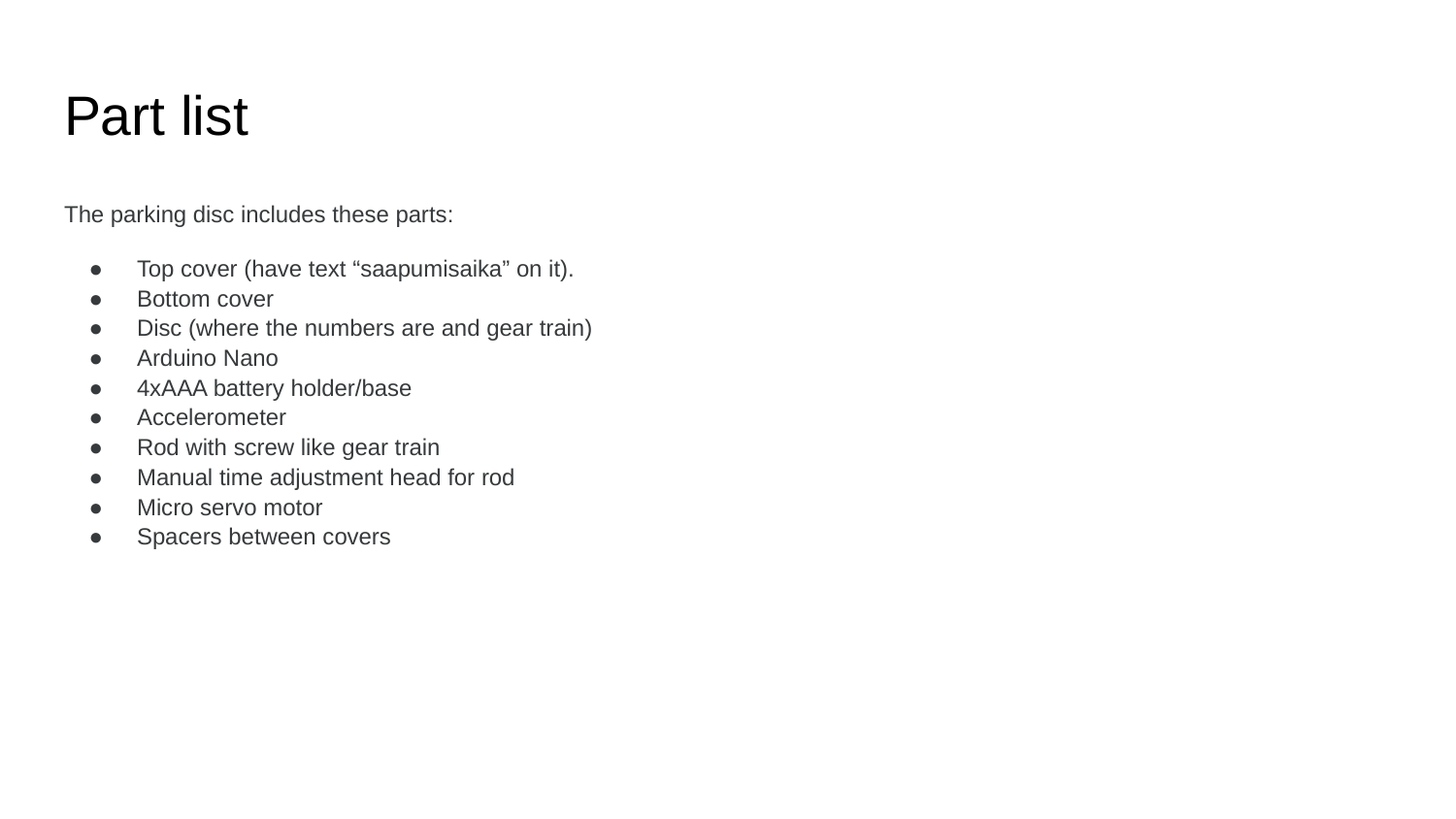

# Part list
The parking disc includes these parts:
Top cover (have text “saapumisaika” on it).
Bottom cover
Disc (where the numbers are and gear train)
Arduino Nano
4xAAA battery holder/base
Accelerometer
Rod with screw like gear train
Manual time adjustment head for rod
Micro servo motor
Spacers between covers